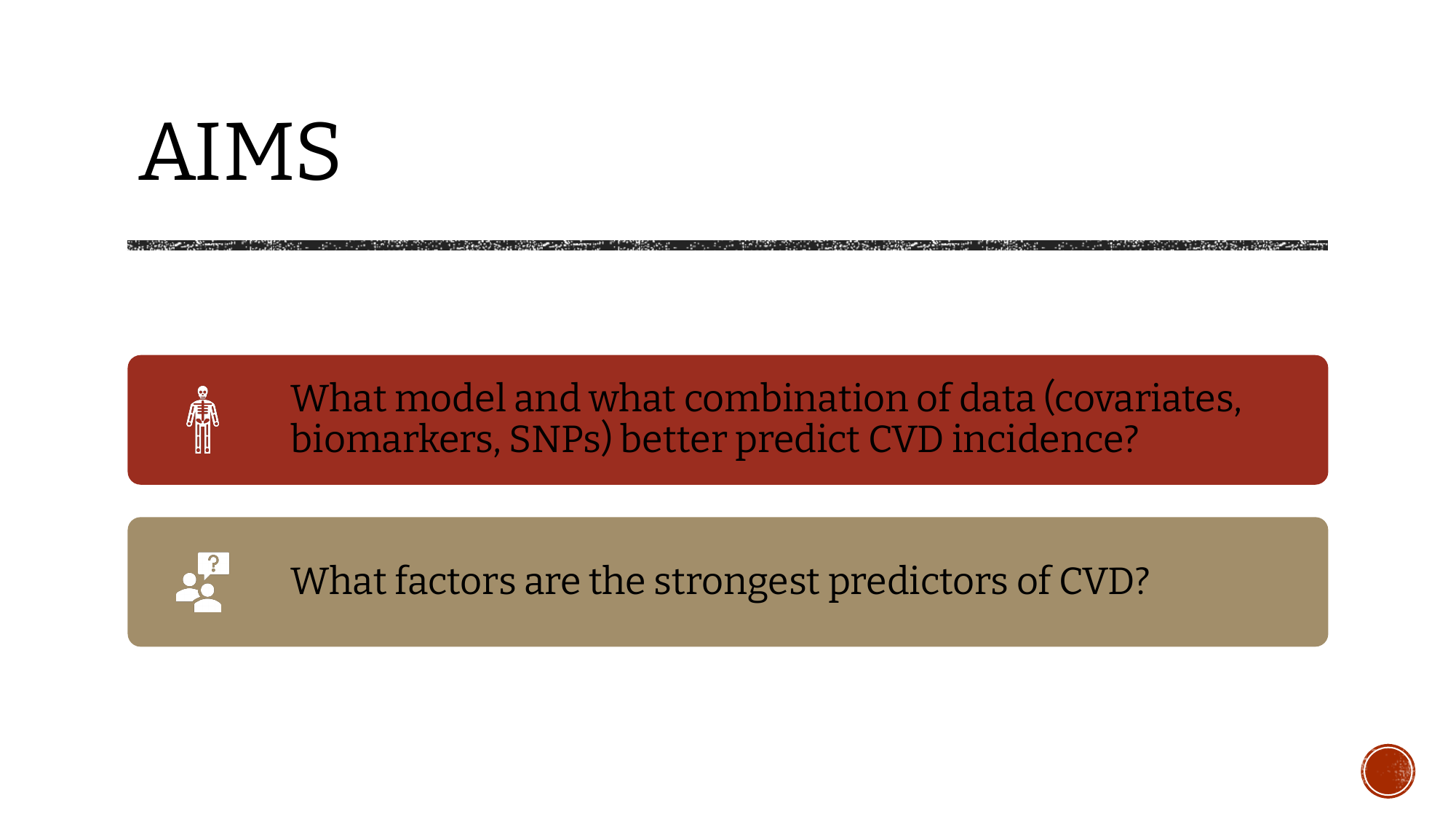

# AIMS

What model and what combination of data (covariates, biomarkers, SNPs) better predict CVD incidence?
What factors are the strongest predictors of CVD?